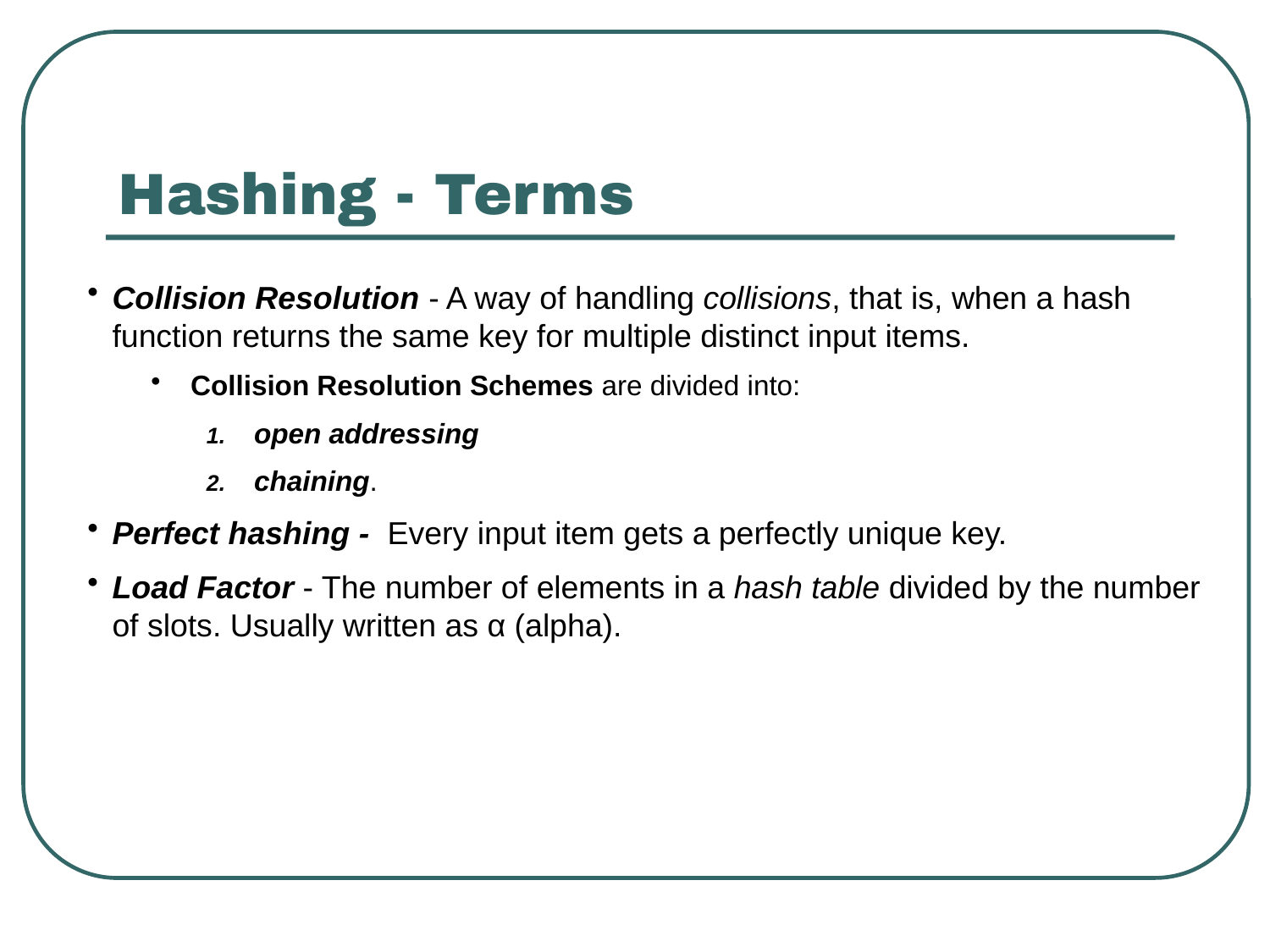

Hashing - Terms
Collision Resolution - A way of handling collisions, that is, when a hash function returns the same key for multiple distinct input items.
Collision Resolution Schemes are divided into:
open addressing
chaining.
Perfect hashing -  Every input item gets a perfectly unique key.
Load Factor - The number of elements in a hash table divided by the number of slots. Usually written as α (alpha).